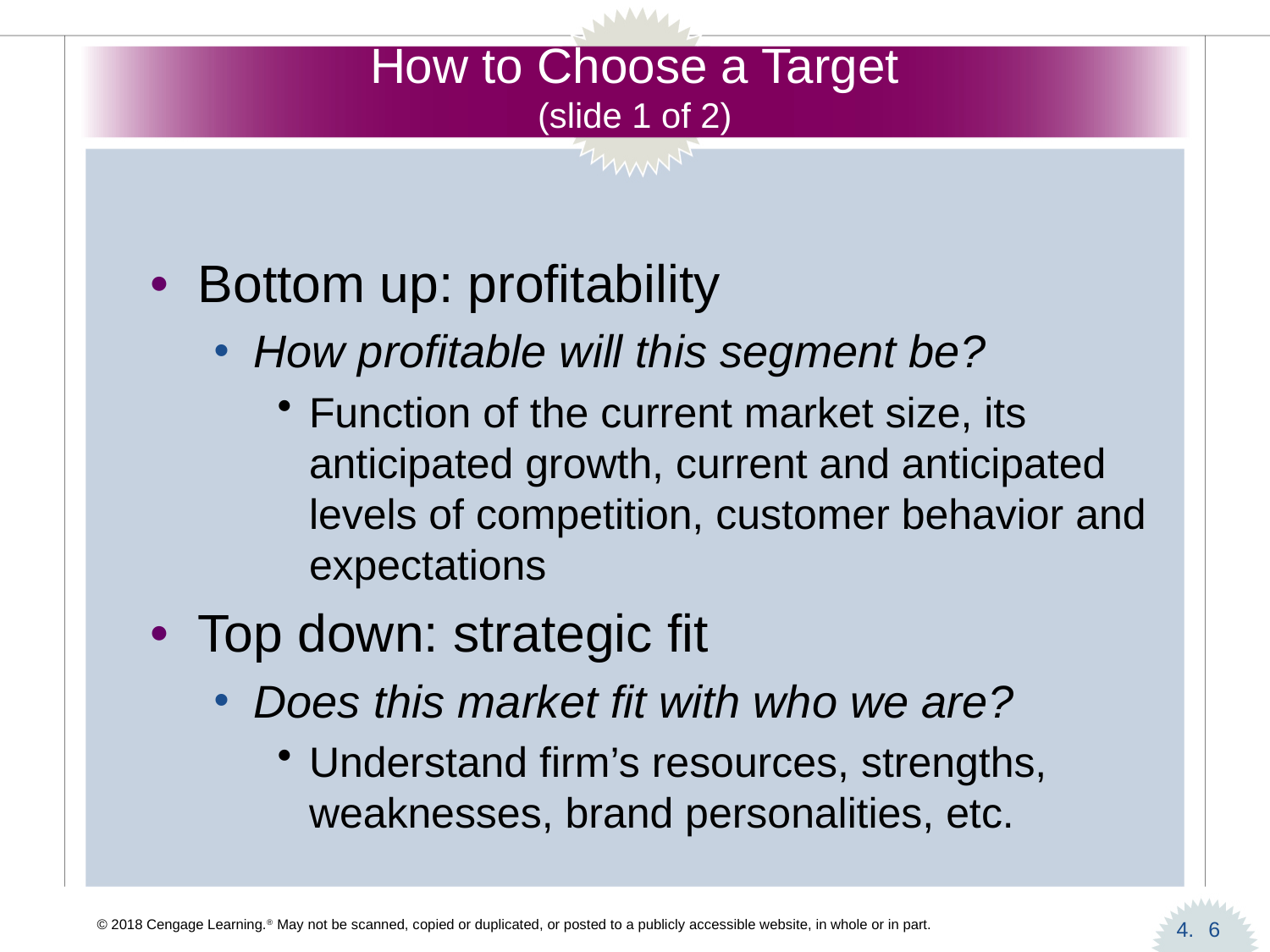

# How to Choose a Target (slide 1 of 2)
Bottom up: profitability
How profitable will this segment be?
Function of the current market size, its anticipated growth, current and anticipated levels of competition, customer behavior and expectations
Top down: strategic fit
Does this market fit with who we are?
Understand firm’s resources, strengths, weaknesses, brand personalities, etc.
6